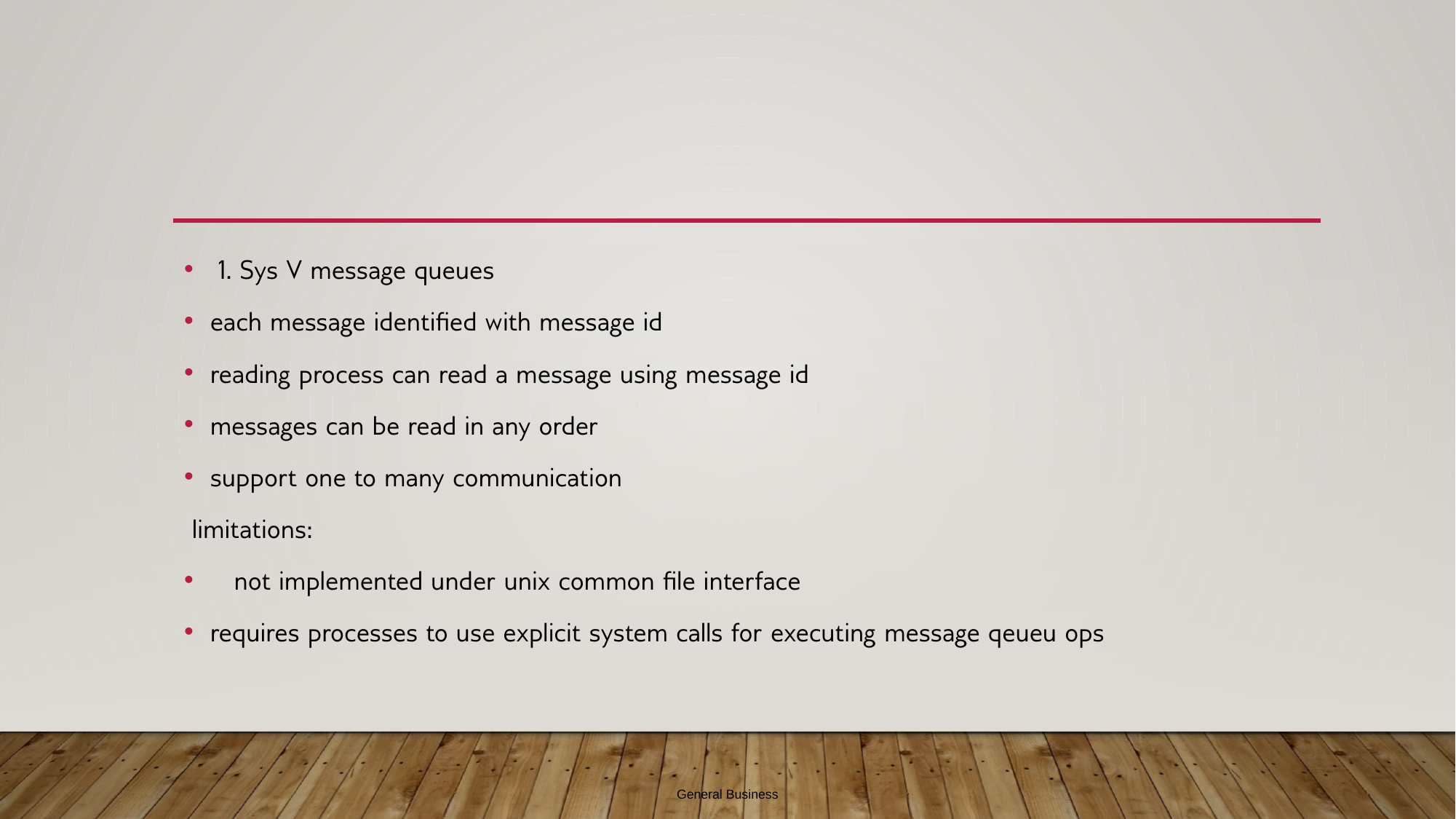

#
 1. Sys V message queues
each message identified with message id
reading process can read a message using message id
messages can be read in any order
support one to many communication
 limitations:
   not implemented under unix common file interface
requires processes to use explicit system calls for executing message qeueu ops